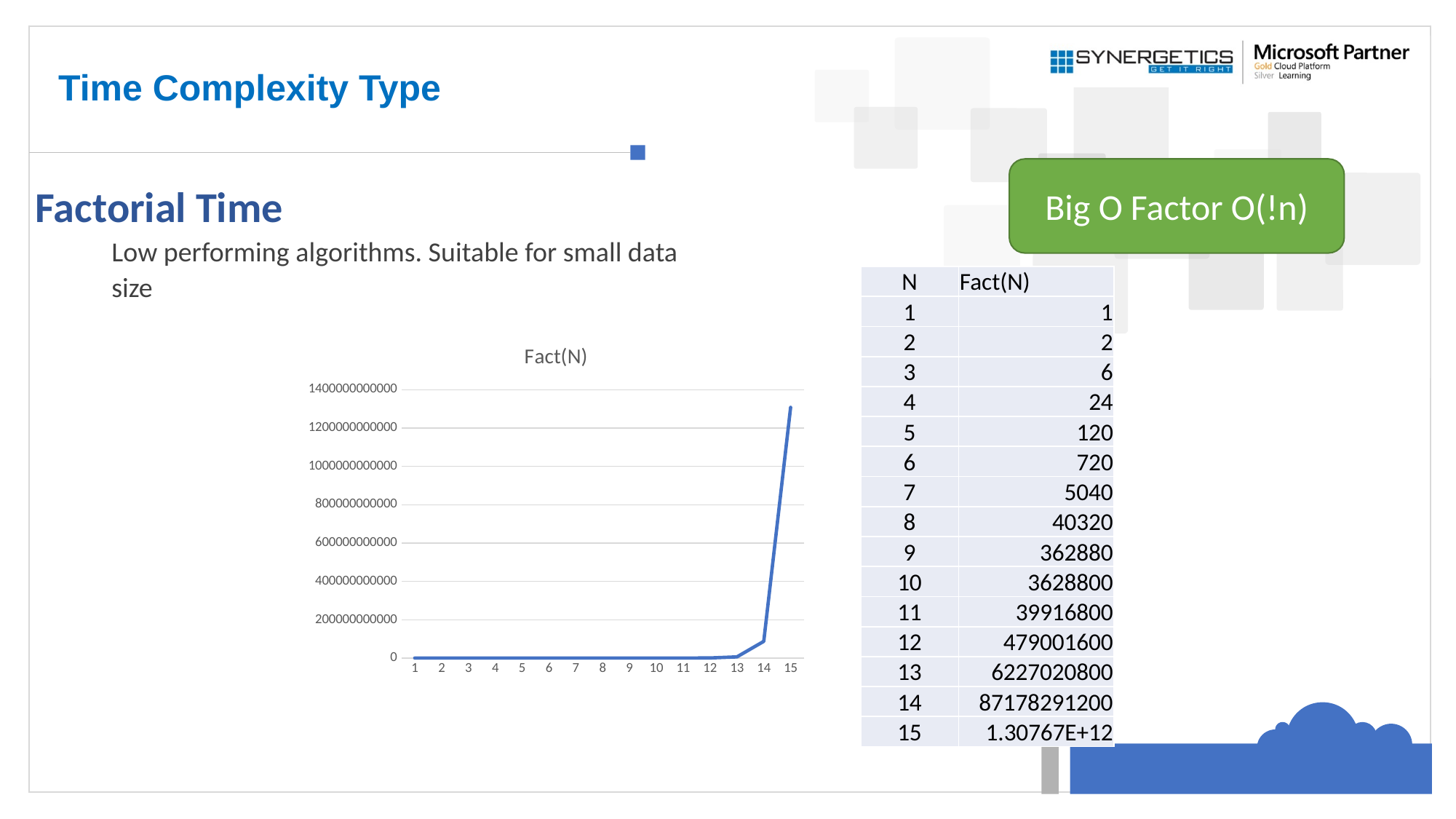

# Time Complexity Type
Big O Factor O(!n)
Factorial Time
Low performing algorithms. Suitable for small data size
| N | Fact(N) |
| --- | --- |
| 1 | 1 |
| 2 | 2 |
| 3 | 6 |
| 4 | 24 |
| 5 | 120 |
| 6 | 720 |
| 7 | 5040 |
| 8 | 40320 |
| 9 | 362880 |
| 10 | 3628800 |
| 11 | 39916800 |
| 12 | 479001600 |
| 13 | 6227020800 |
| 14 | 87178291200 |
| 15 | 1.30767E+12 |

### Chart:

| Category | Fact(N) |
|---|---|